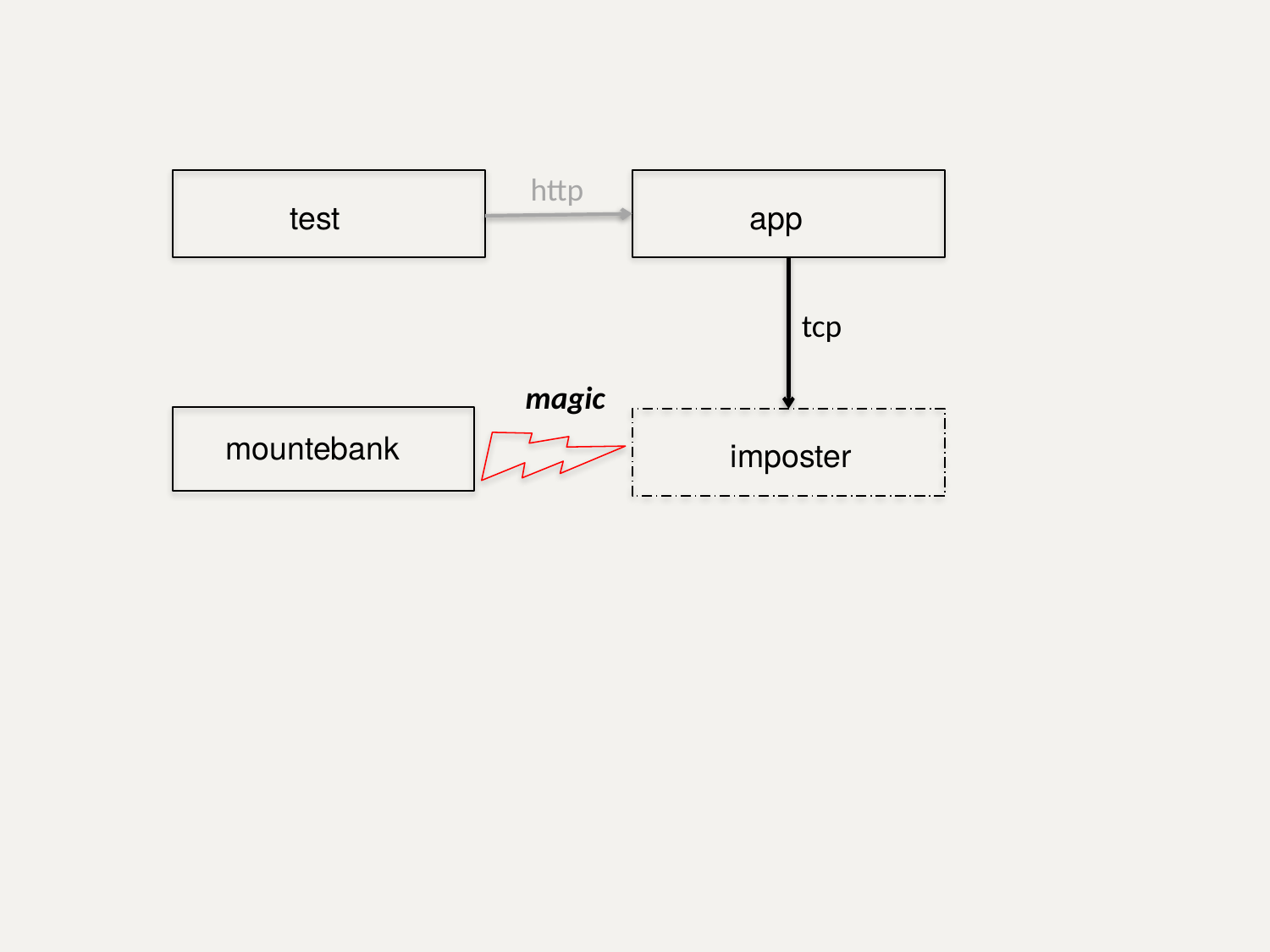

http

test

app
tcp
magic

mountebank

imposter